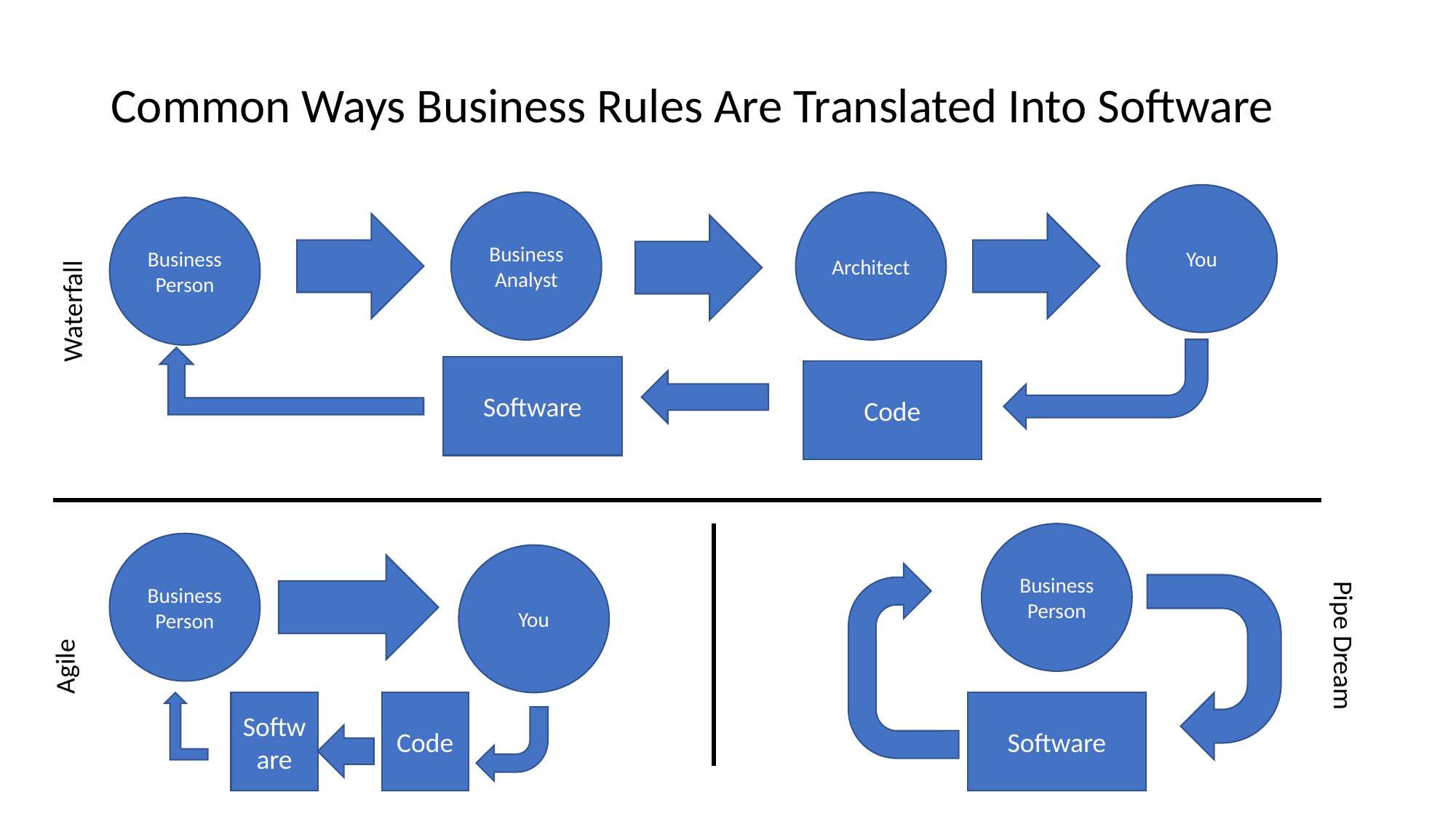

# Common Ways Business Rules Are Translated Into Software
You
Business Analyst
Architect
Business Person

Waterfall

Software
Code

Business Person
Business Person
You

Agile

Pipe Dream
Code
Software
Software